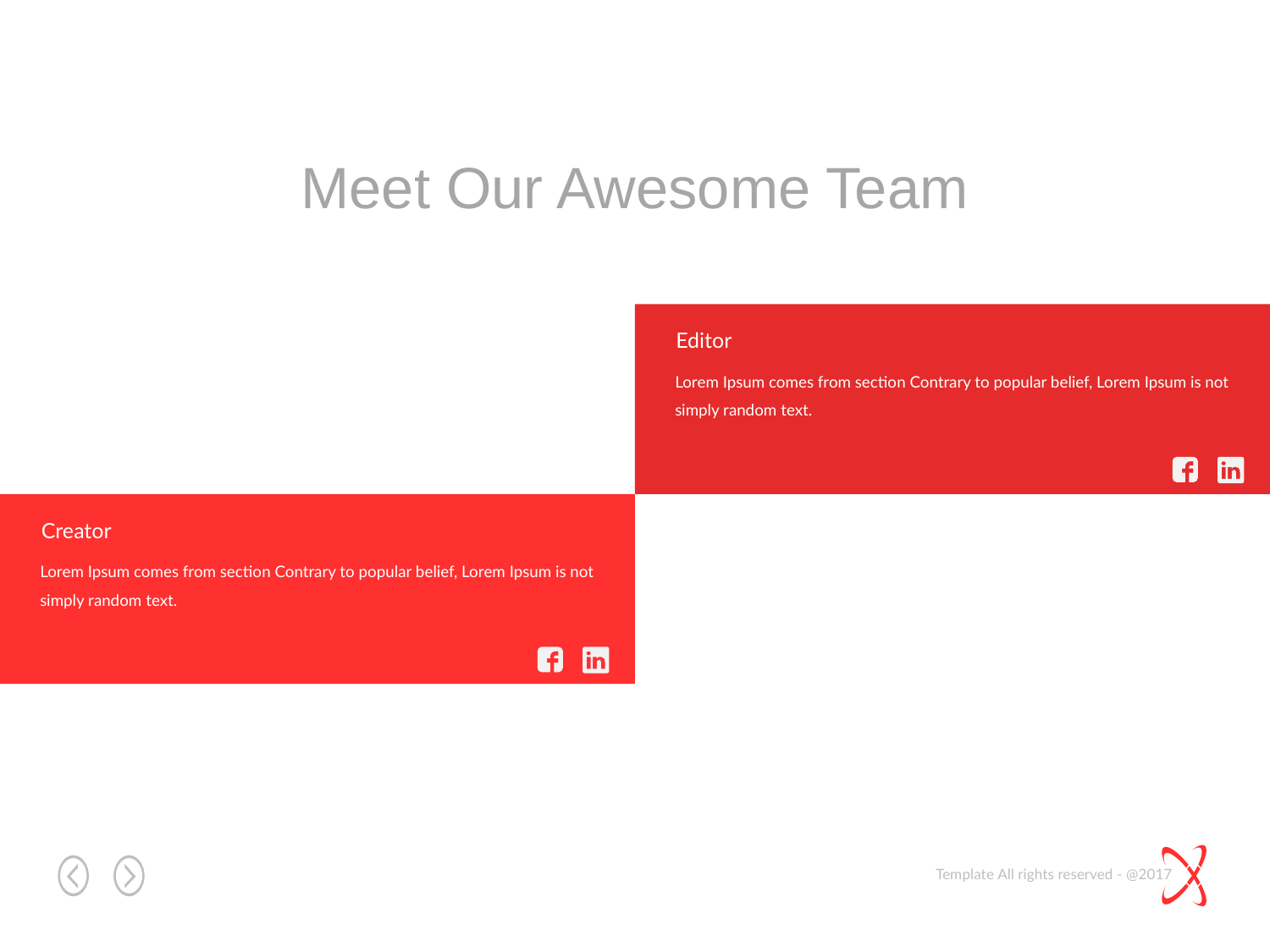

Meet Our Awesome Team

Editor
Lorem Ipsum comes from section Contrary to popular belief, Lorem Ipsum is not simply random text.

Creator
Lorem Ipsum comes from section Contrary to popular belief, Lorem Ipsum is not simply random text.